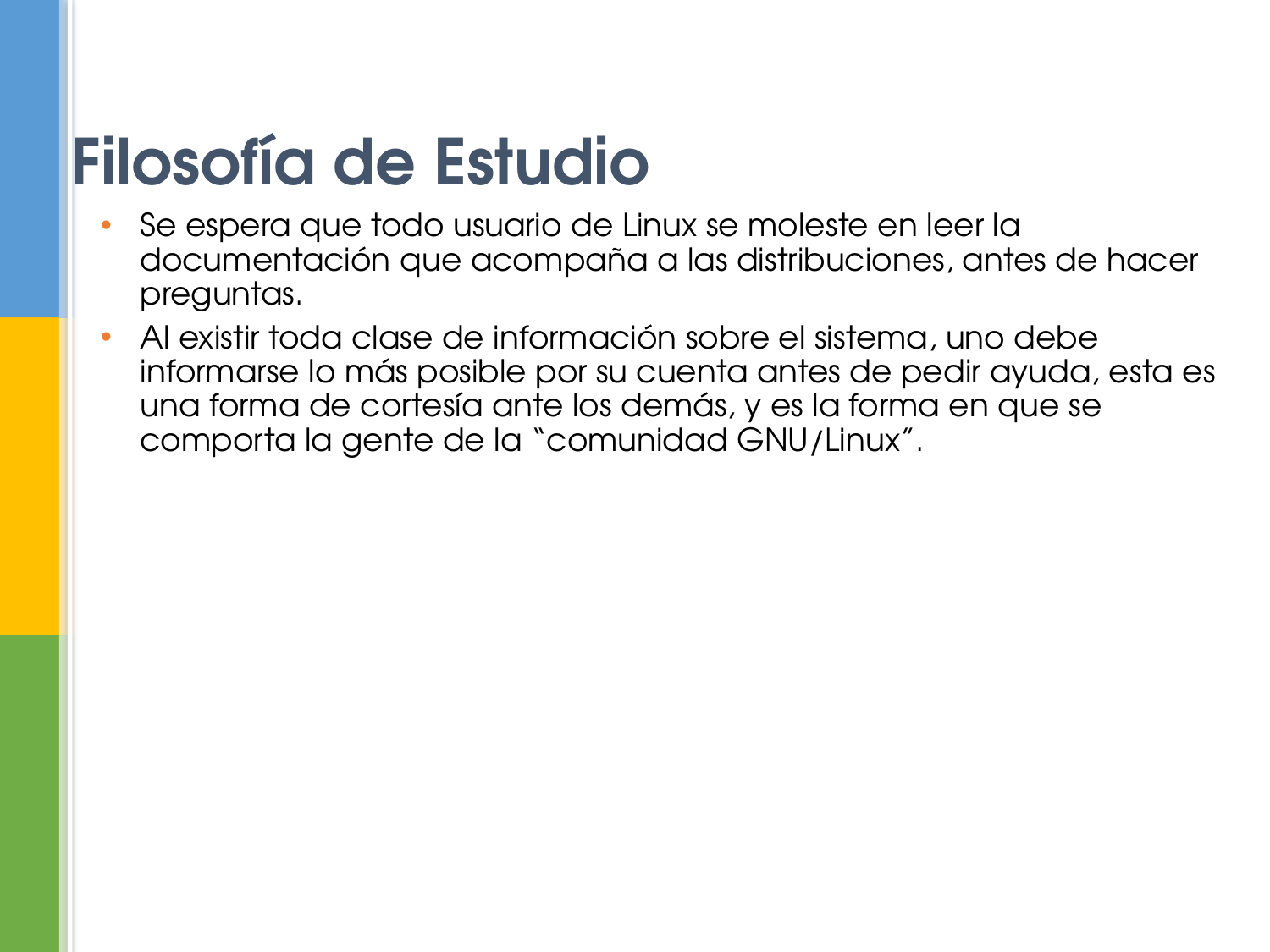

Filosofía de Estudio
Se espera que todo usuario de Linux se moleste en leer la documentación que acompaña a las distribuciones, antes de hacer preguntas.
Al existir toda clase de información sobre el sistema, uno debe informarse lo más posible por su cuenta antes de pedir ayuda, esta es una forma de cortesía ante los demás, y es la forma en que se comporta la gente de la “comunidad GNU/Linux”.